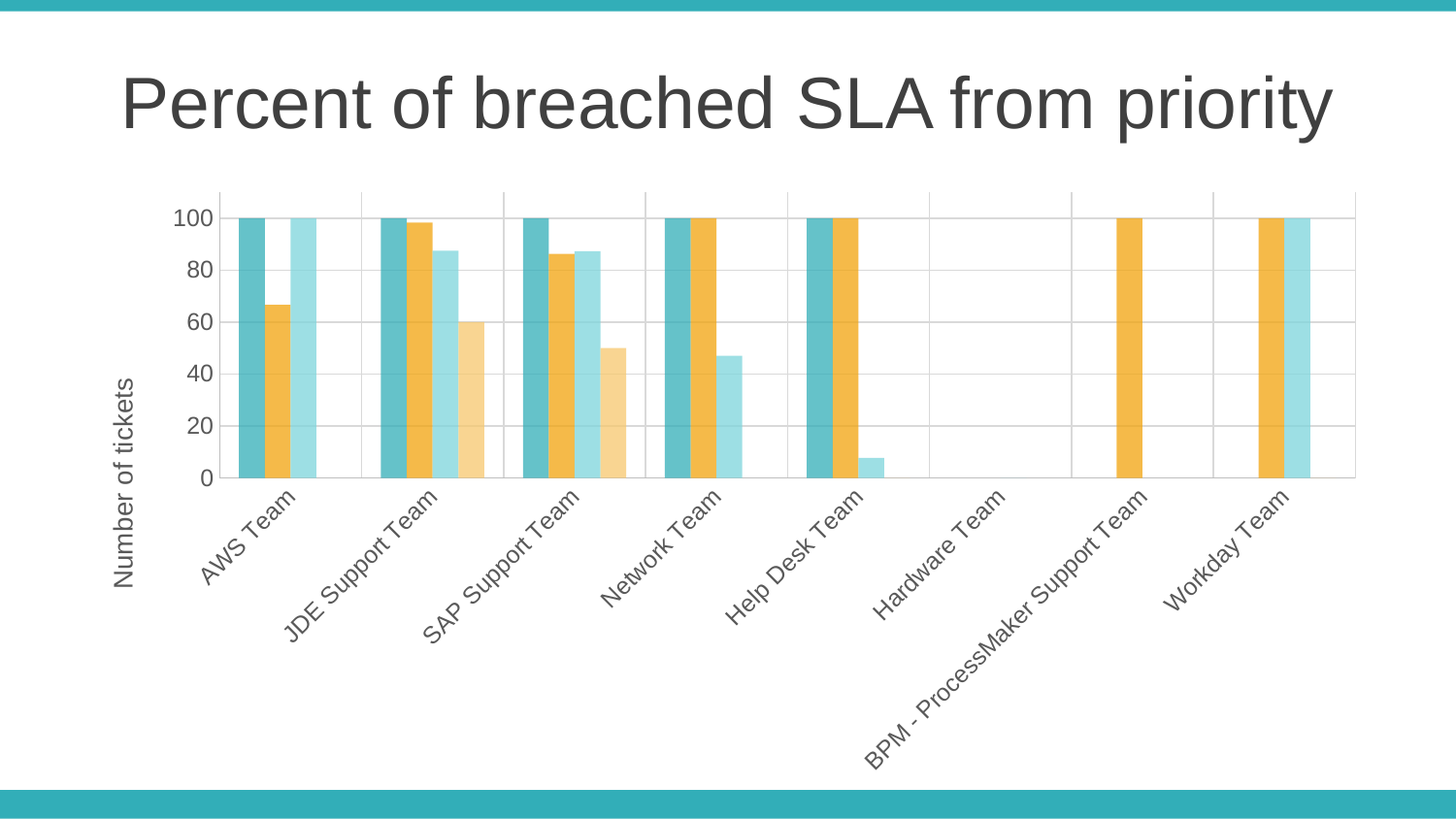

Percent of breached SLA from priority

### Chart

| Category | Emergency | High | Normal | Low |
|---|---|---|---|---|
| AWS Team | 100.0 | 66.66666666666666 | 100.0 | None |
| JDE Support Team | 100.0 | 98.30508474576271 | 87.5 | 60.0 |
| SAP Support Team | 100.0 | 86.20689655172413 | 87.32394366197182 | 50.0 |
| Network Team | 100.0 | 100.0 | 47.05882352941176 | None |
| Help Desk Team | 100.0 | 100.0 | 7.6923076923076925 | 0.0 |
| Hardware Team | None | None | 0.0 | None |
| BPM - ProcessMaker Support Team | None | 100.0 | None | None |
| Workday Team | None | 100.0 | 100.0 | 0.0 |